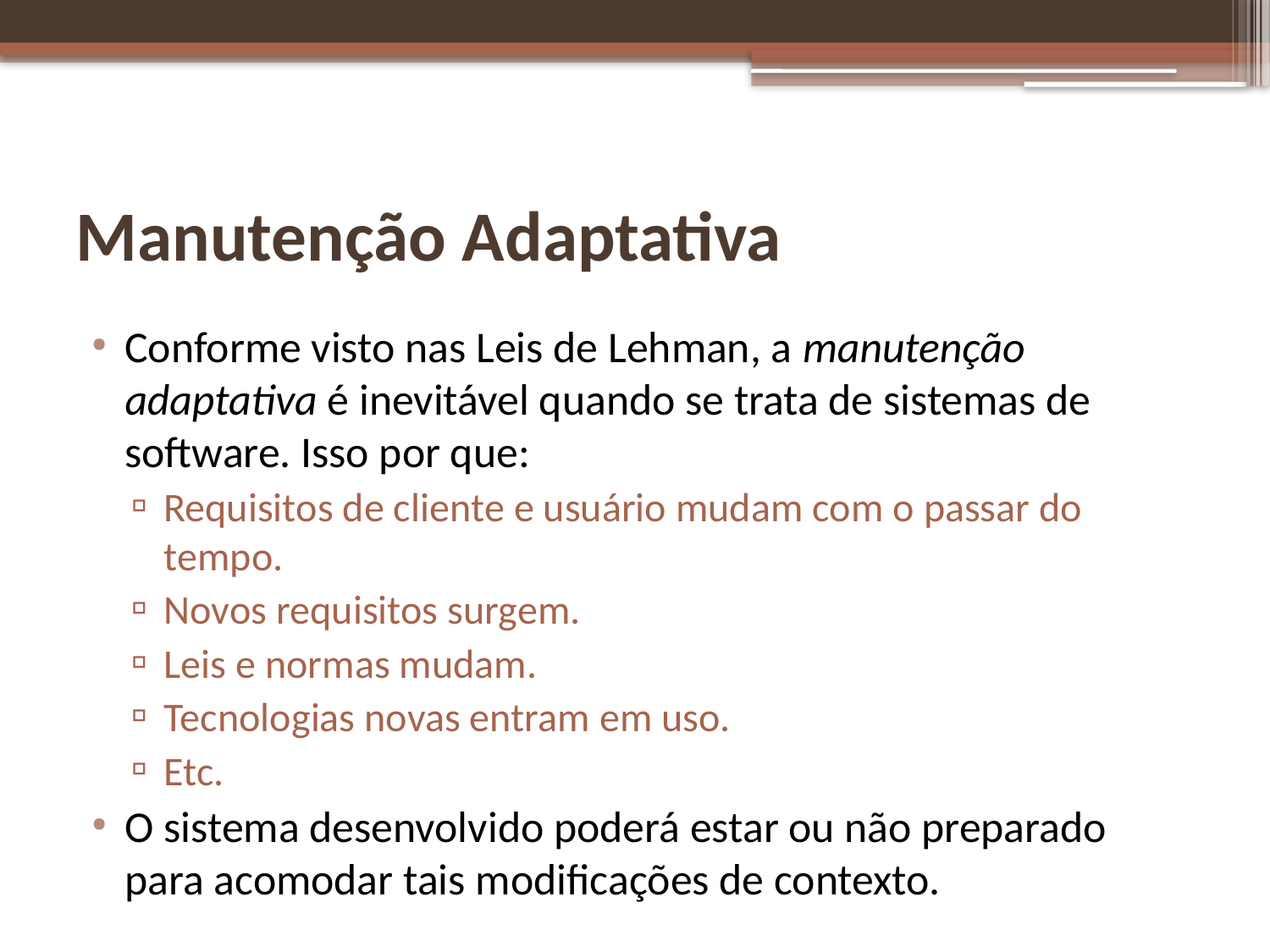

# Manutenção Adaptativa
Conforme visto nas Leis de Lehman, a manutenção adaptativa é inevitável quando se trata de sistemas de software. Isso por que:
Requisitos de cliente e usuário mudam com o passar do tempo.
Novos requisitos surgem.
Leis e normas mudam.
Tecnologias novas entram em uso.
Etc.
O sistema desenvolvido poderá estar ou não preparado para acomodar tais modificações de contexto.